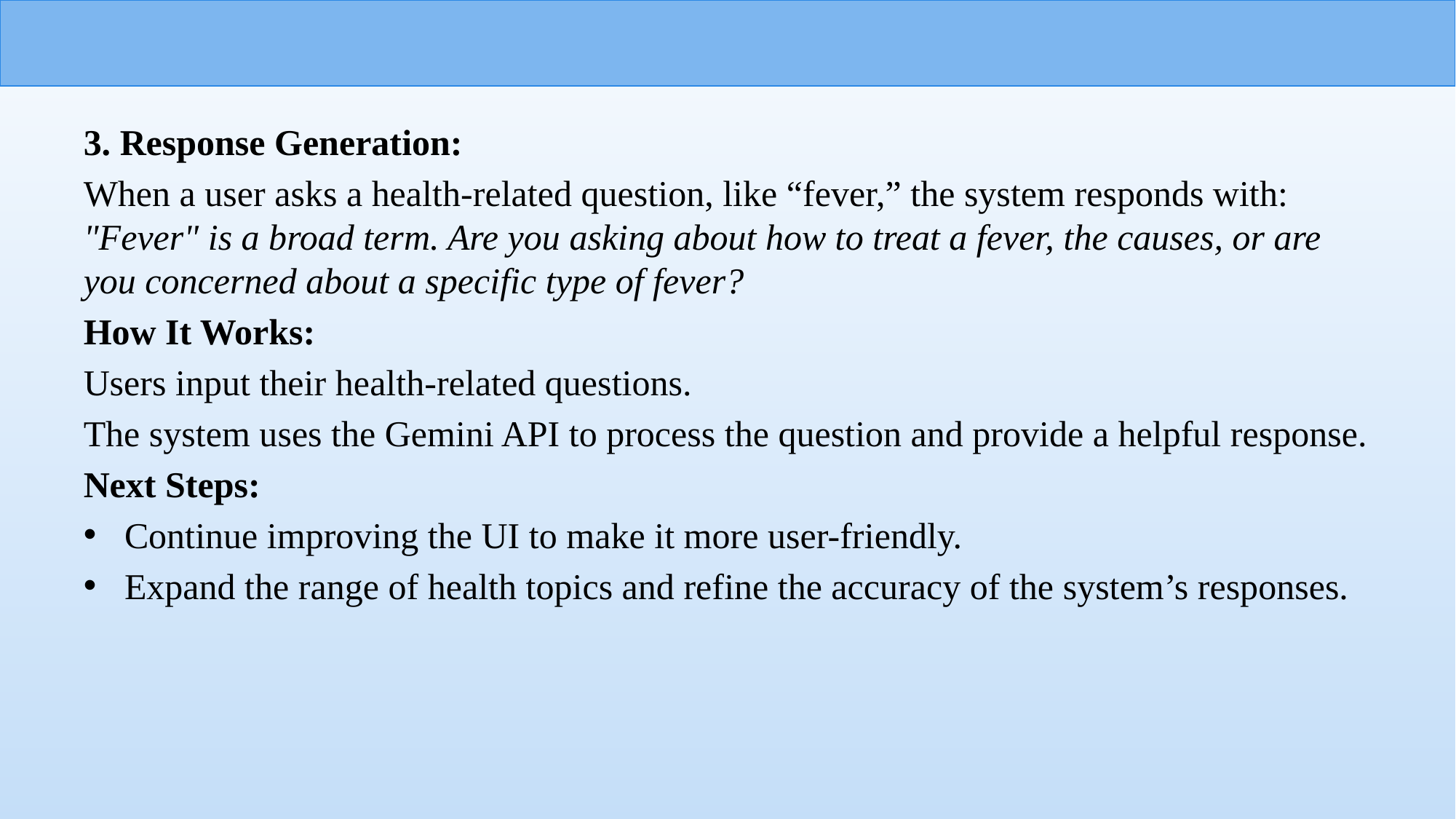

#
3. Response Generation:
When a user asks a health-related question, like “fever,” the system responds with: "Fever" is a broad term. Are you asking about how to treat a fever, the causes, or are you concerned about a specific type of fever?
How It Works:
Users input their health-related questions.
The system uses the Gemini API to process the question and provide a helpful response.
Next Steps:
Continue improving the UI to make it more user-friendly.
Expand the range of health topics and refine the accuracy of the system’s responses.